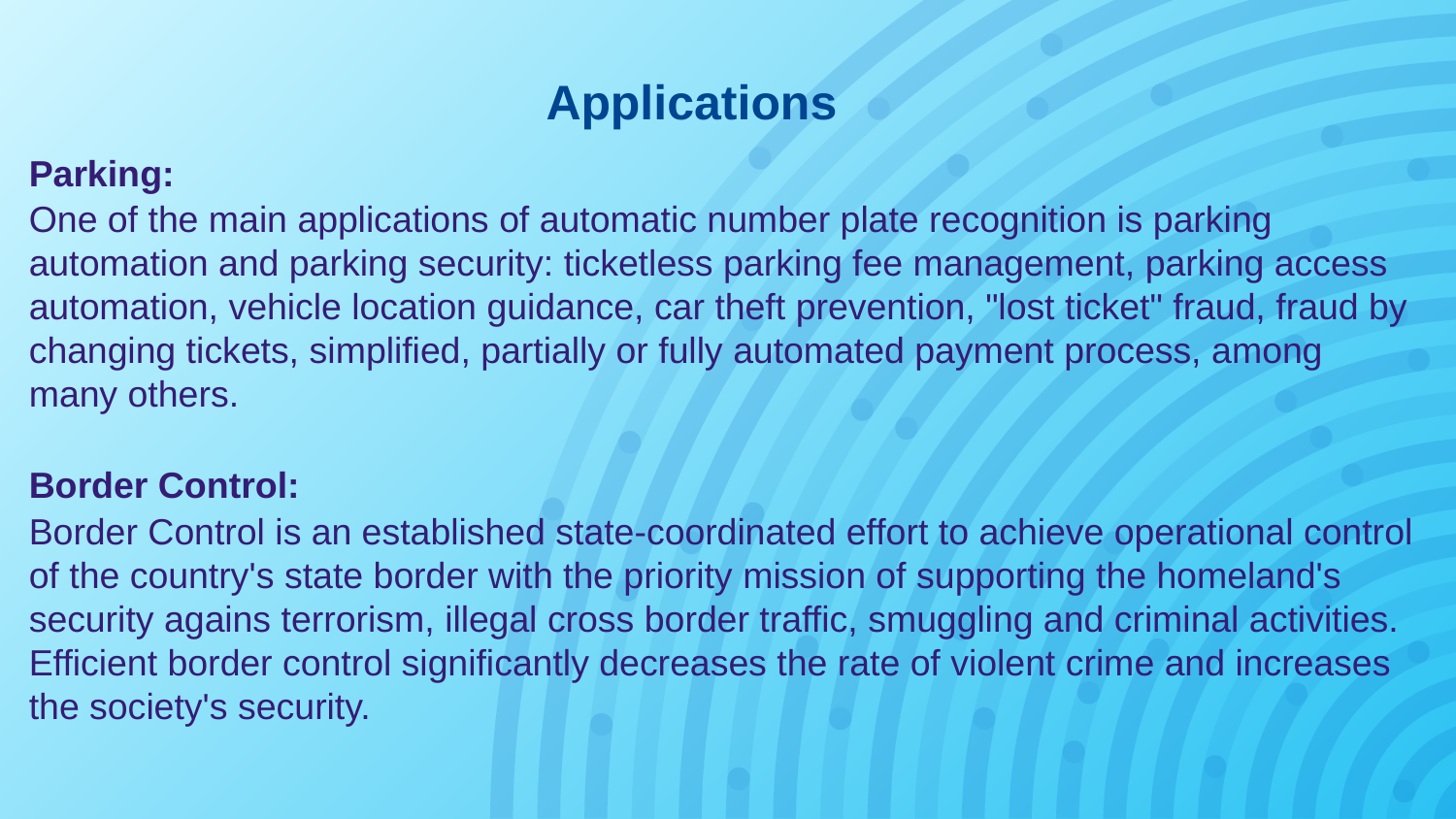

# Applications
Parking:
One of the main applications of automatic number plate recognition is parking automation and parking security: ticketless parking fee management, parking access automation, vehicle location guidance, car theft prevention, "lost ticket" fraud, fraud by changing tickets, simplified, partially or fully automated payment process, among many others.

Border Control:
Border Control is an established state-coordinated effort to achieve operational control of the country's state border with the priority mission of supporting the homeland's security agains terrorism, illegal cross border traffic, smuggling and criminal activities. Efficient border control significantly decreases the rate of violent crime and increases the society's security.